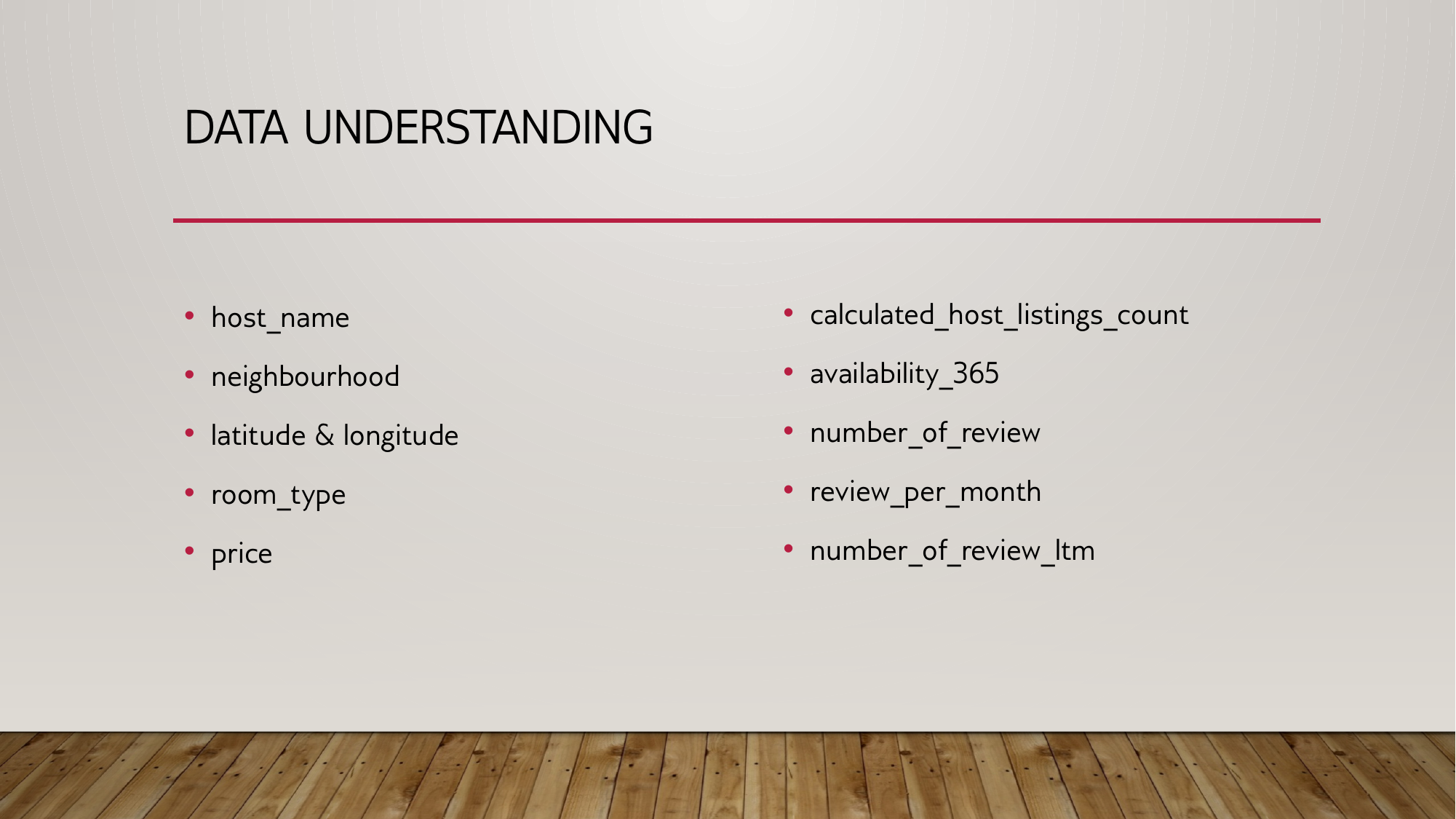

# DATA understanding
calculated_host_listings_count
availability_365
number_of_review
review_per_month
number_of_review_ltm
host_name
neighbourhood
latitude & longitude
room_type
price